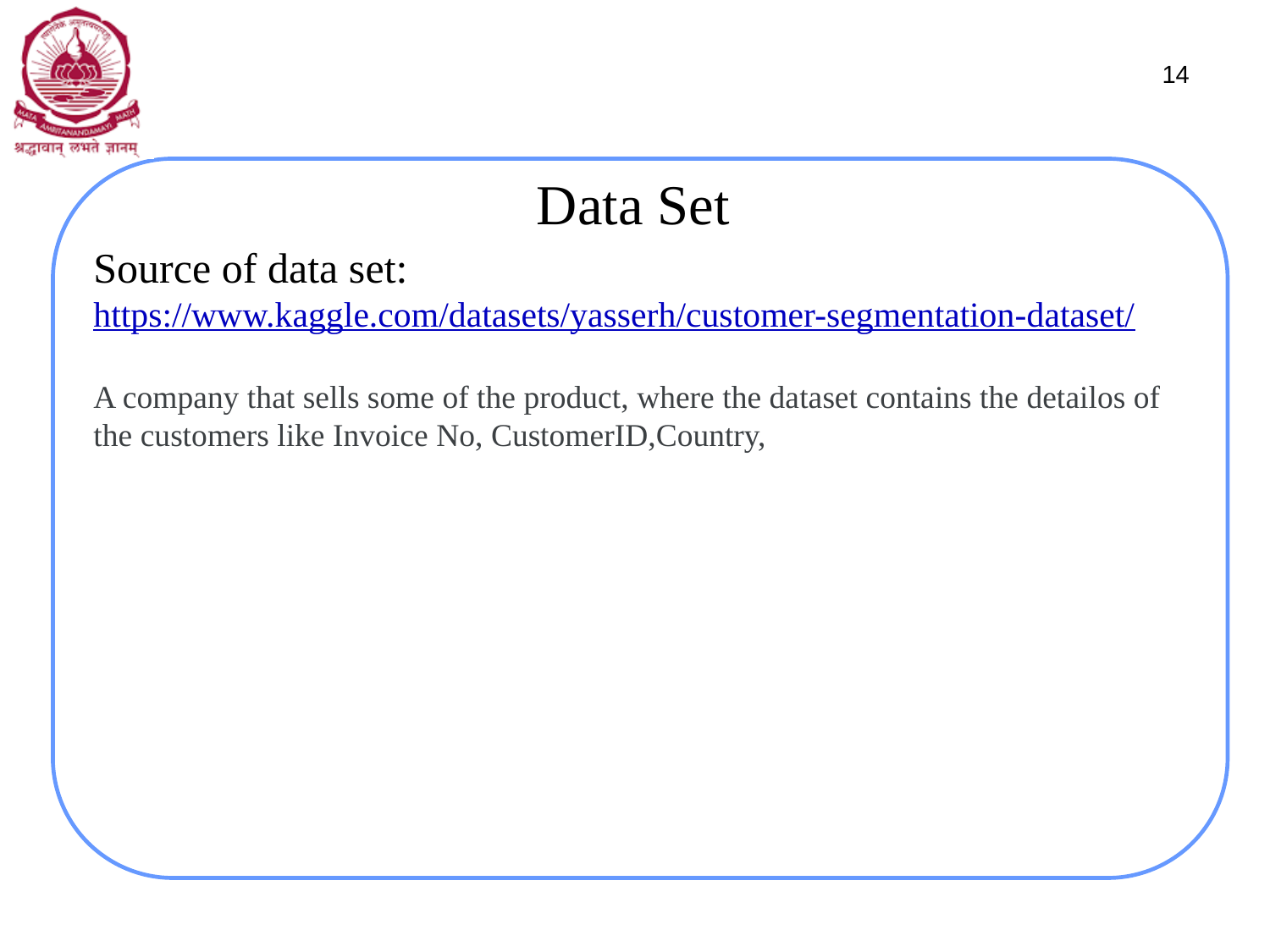

14
Data Set
Source of data set:
https://www.kaggle.com/datasets/yasserh/customer-segmentation-dataset/

A company that sells some of the product, where the dataset contains the detailos of the customers like Invoice No, CustomerID,Country,